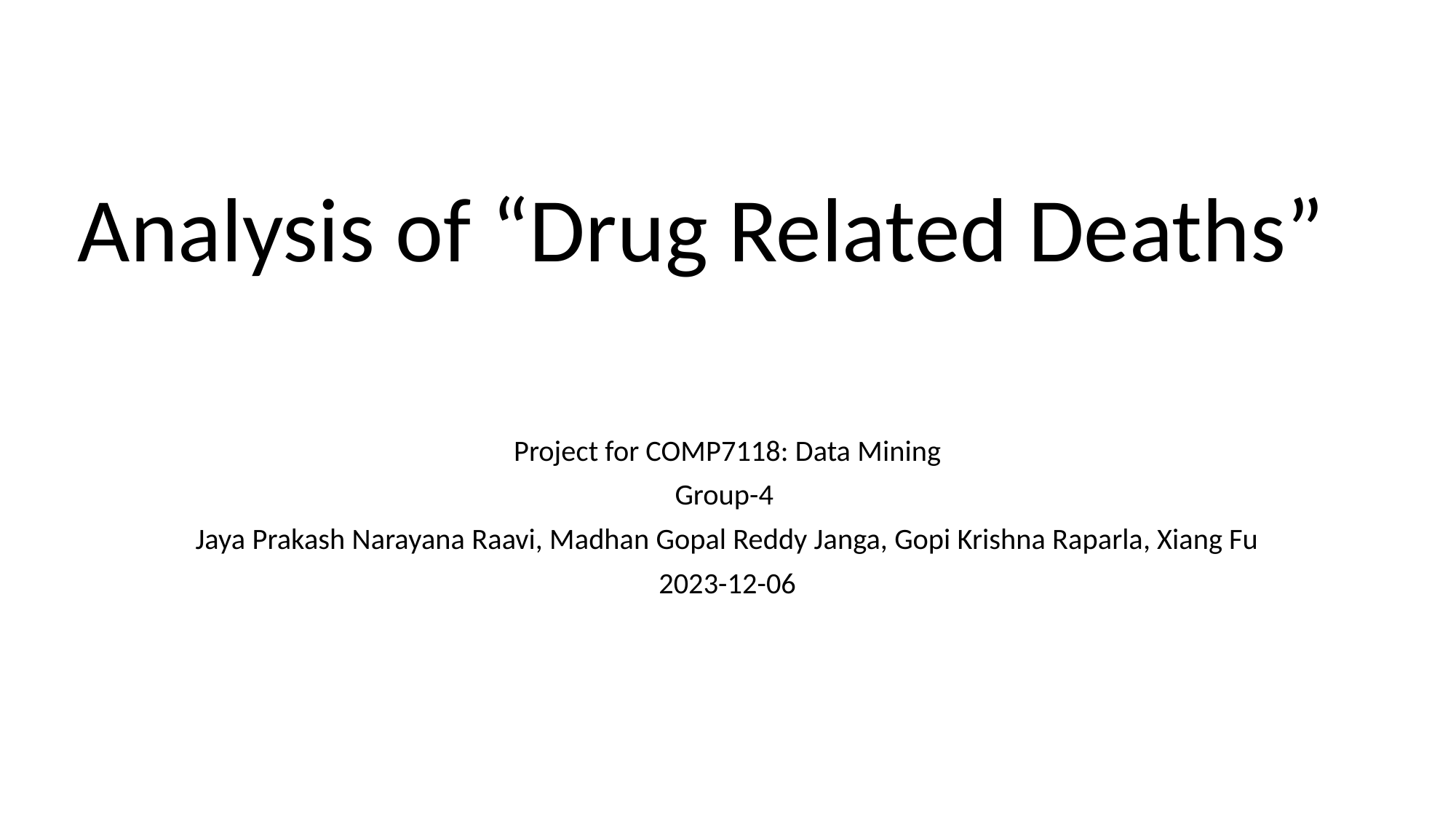

# Analysis of “Drug Related Deaths”
Project for COMP7118: Data Mining
Group-4
Jaya Prakash Narayana Raavi, Madhan Gopal Reddy Janga, Gopi Krishna Raparla, Xiang Fu
2023-12-06